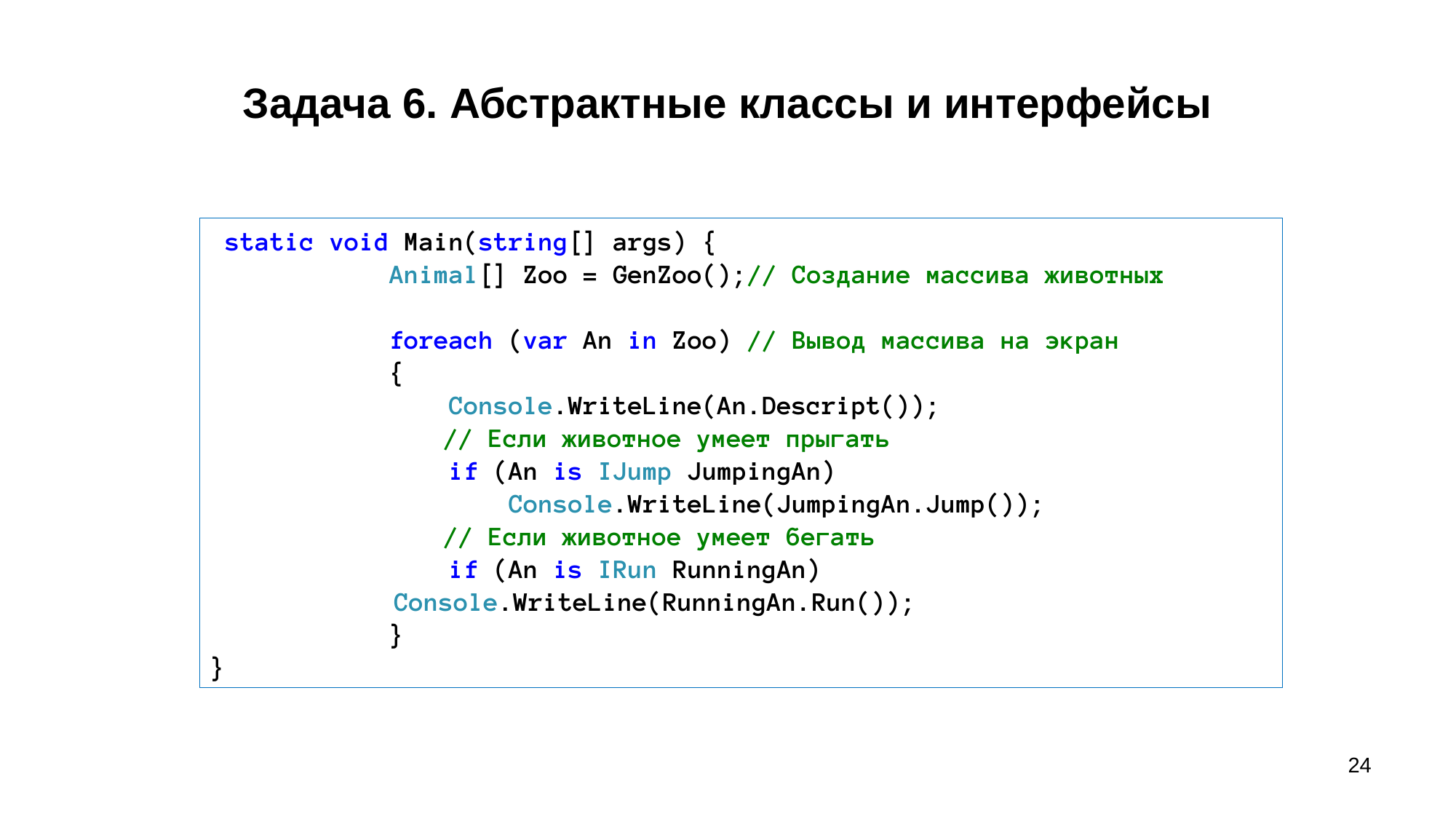

# Задача 6. Абстрактные классы и интерфейсы
 static void Main(string[] args) {
            Animal[] Zoo = GenZoo();// Создание массива животных

            foreach (var An in Zoo) // Вывод массива на экран
            {
                Console.WriteLine(An.Descript());
 		 // Если животное умеет прыгать
                if (An is IJump JumpingAn)
                    Console.WriteLine(JumpingAn.Jump());
		 // Если животное умеет бегать
                if (An is IRun RunningAn)               			     Console.WriteLine(RunningAn.Run());
            }
}
24